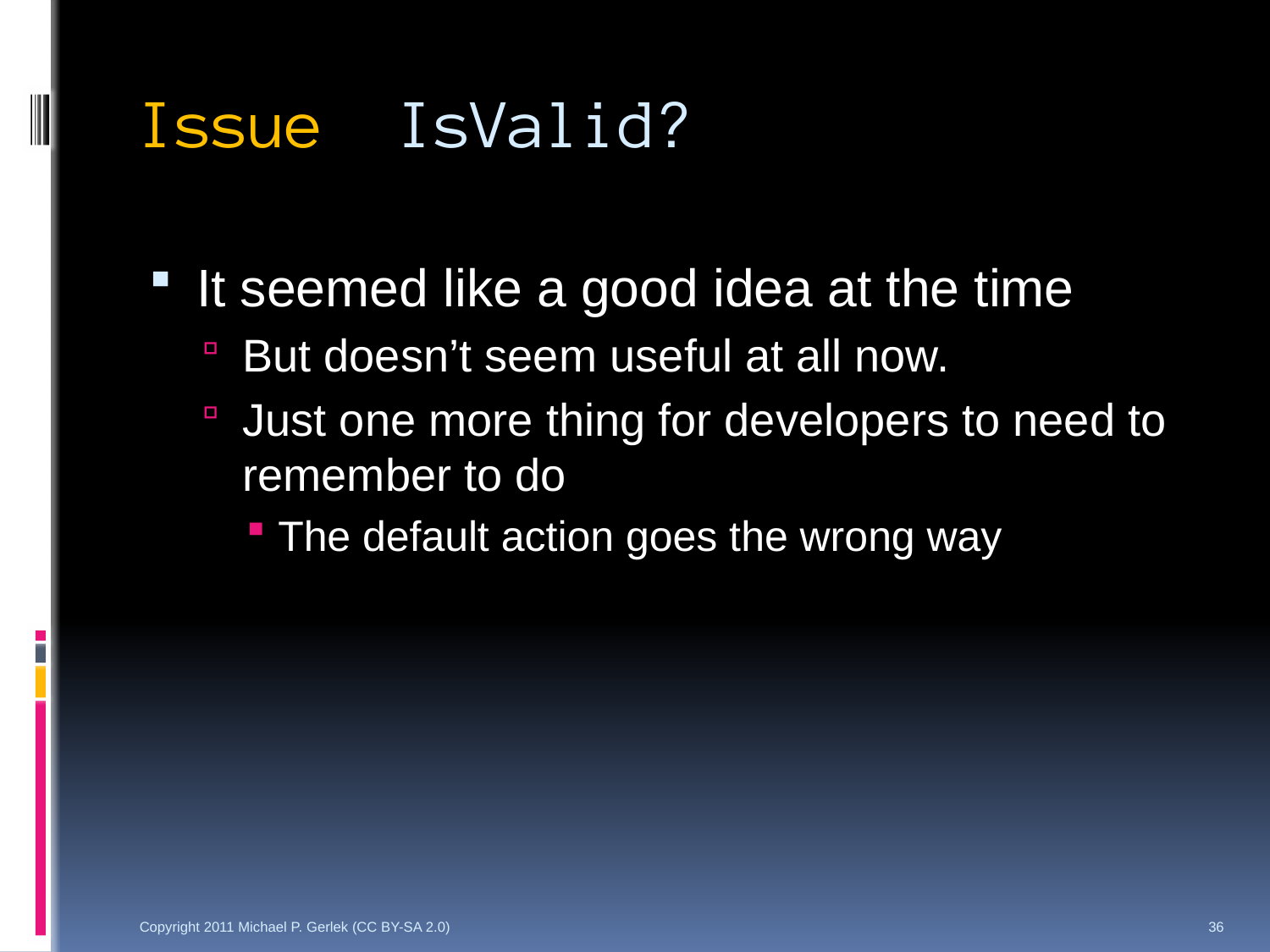

# Issue  IsValid?
It seemed like a good idea at the time
But doesn’t seem useful at all now.
Just one more thing for developers to need to remember to do
The default action goes the wrong way
Copyright 2011 Michael P. Gerlek (CC BY-SA 2.0)
36